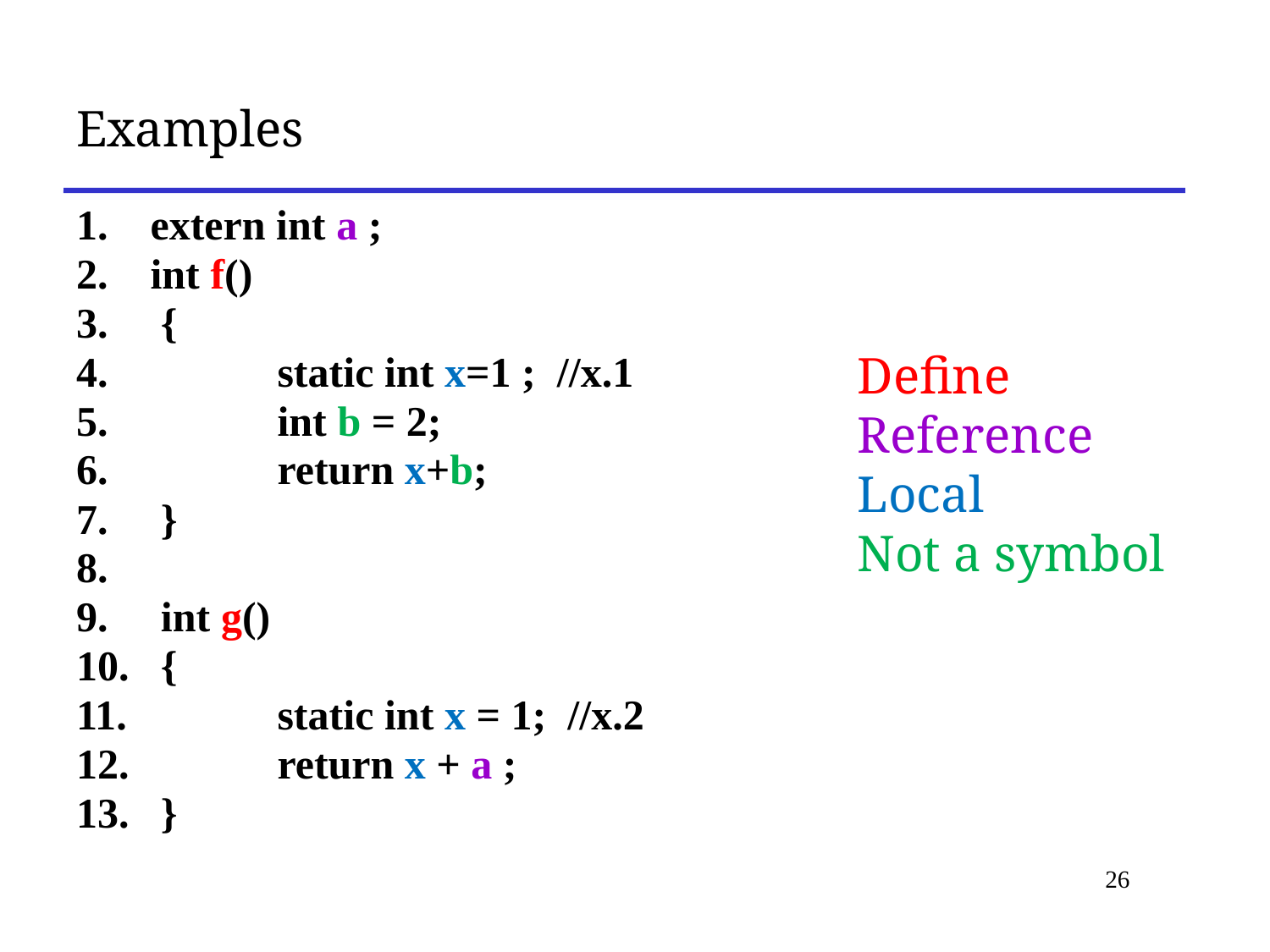

# Examples
extern int a ;
int f()
 {
  	static int x=1 ;  //x.1
 	int b = 2;
 	return x+b;
 }

 int g()
 {
 	static int x = 1;  //x.2
 	return x + a ;
 }
Define
Reference
Local
Not a symbol
26